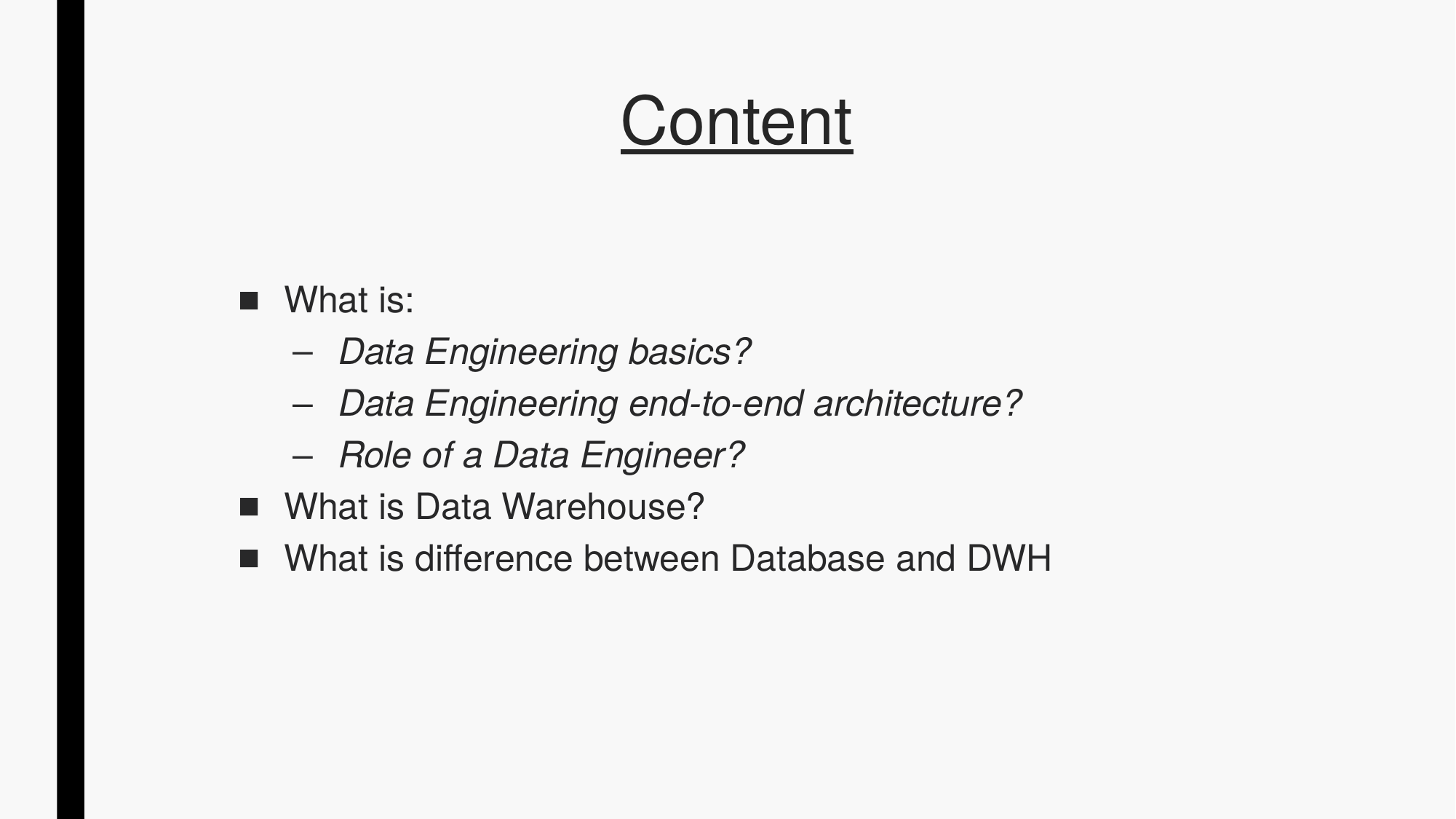

# Content
What is:
Data Engineering basics?
Data Engineering end-to-end architecture?
Role of a Data Engineer?
What is Data Warehouse?
What is difference between Database and DWH